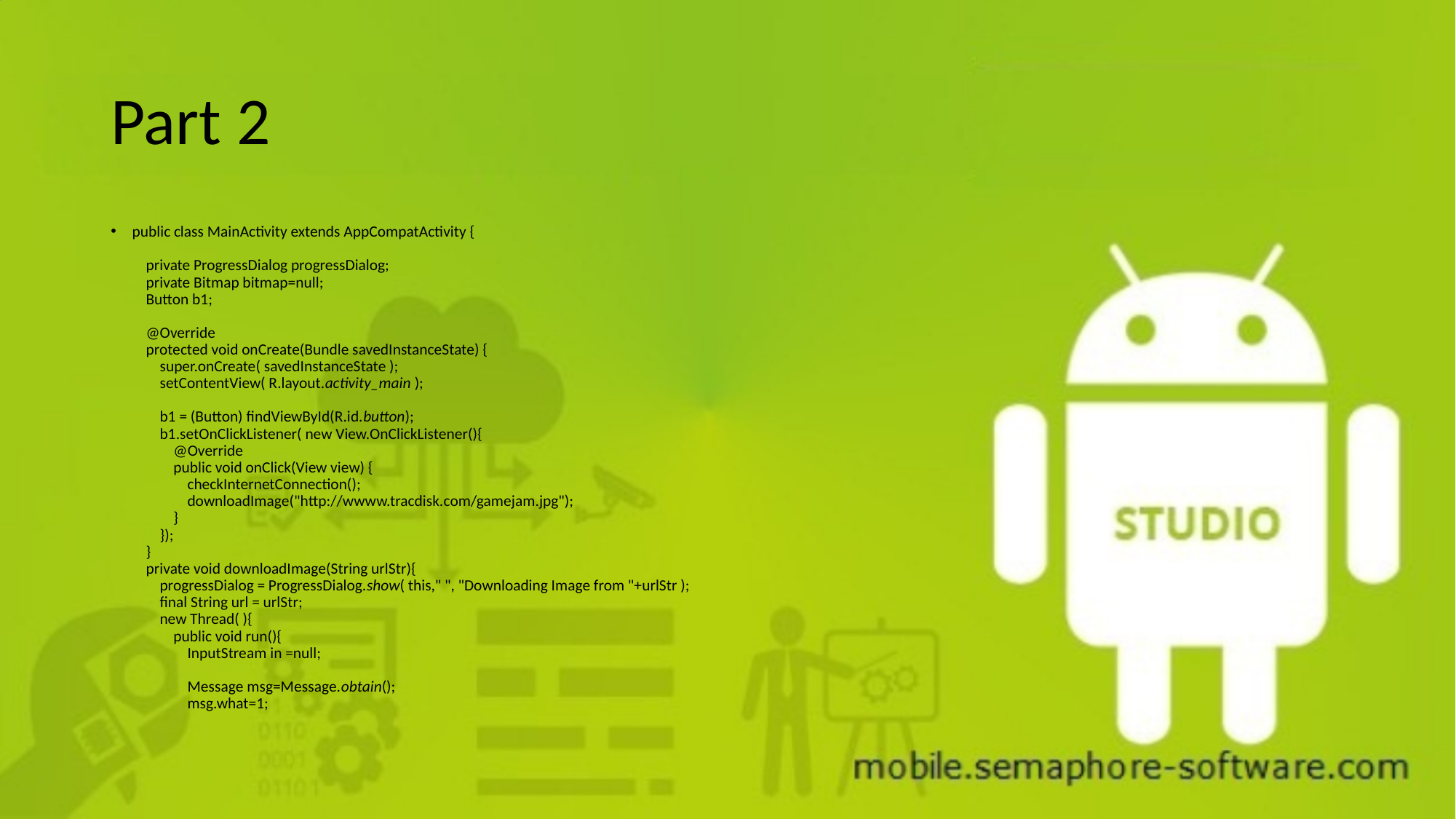

# Part 2
public class MainActivity extends AppCompatActivity {
    private ProgressDialog progressDialog;
    private Bitmap bitmap=null;
    Button b1;
    @Override
    protected void onCreate(Bundle savedInstanceState) {
        super.onCreate( savedInstanceState );
        setContentView( R.layout.activity_main );
        b1 = (Button) findViewById(R.id.button);
        b1.setOnClickListener( new View.OnClickListener(){
            @Override
            public void onClick(View view) {
                checkInternetConnection();
                downloadImage("http://wwww.tracdisk.com/gamejam.jpg");
            }
        });
    }
    private void downloadImage(String urlStr){
        progressDialog = ProgressDialog.show( this," ", "Downloading Image from "+urlStr );
        final String url = urlStr;
        new Thread( ){
            public void run(){
                InputStream in =null;
                Message msg=Message.obtain();
                msg.what=1;